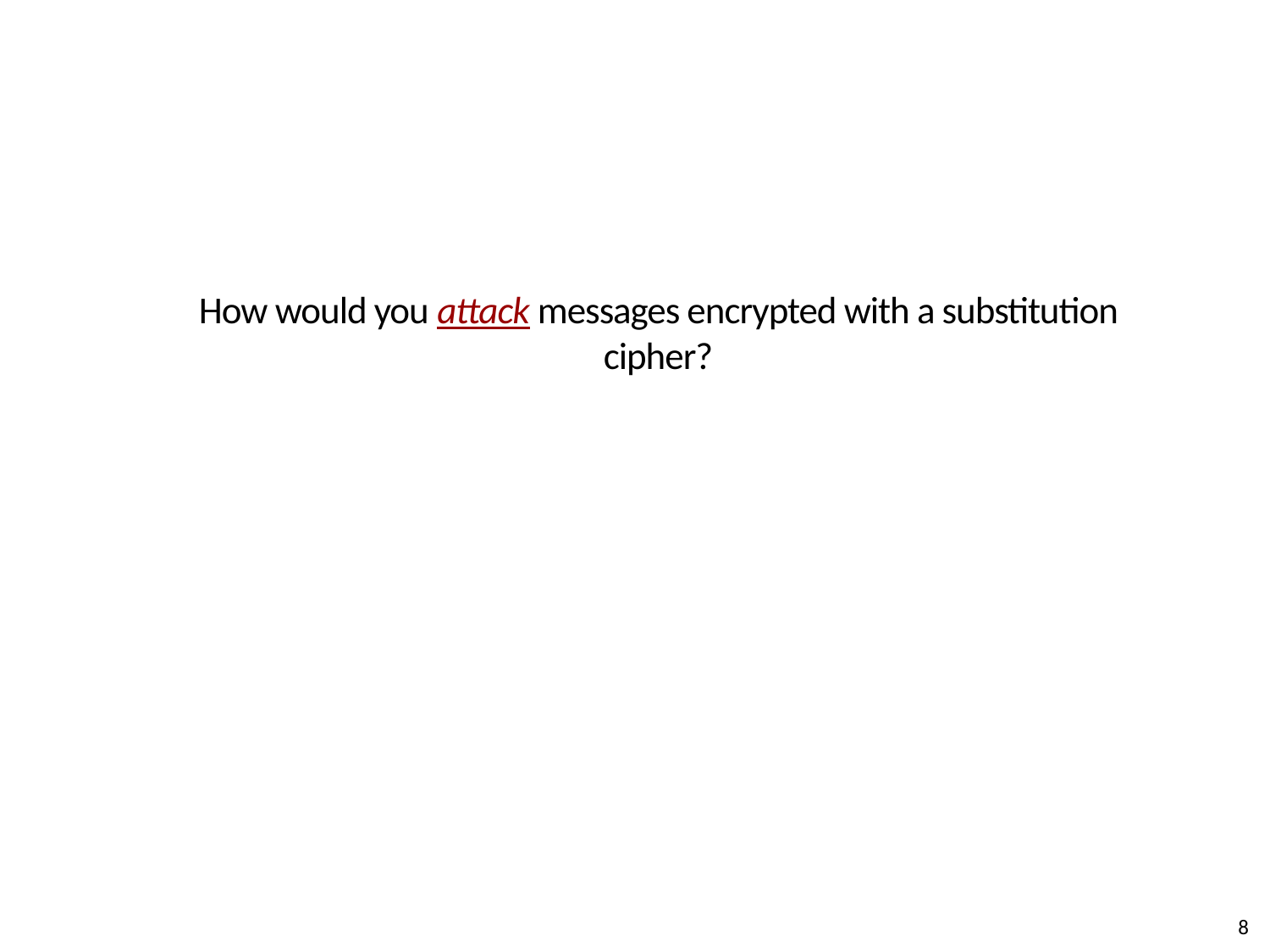

# How would you attack messages encrypted with a substitution cipher?
8